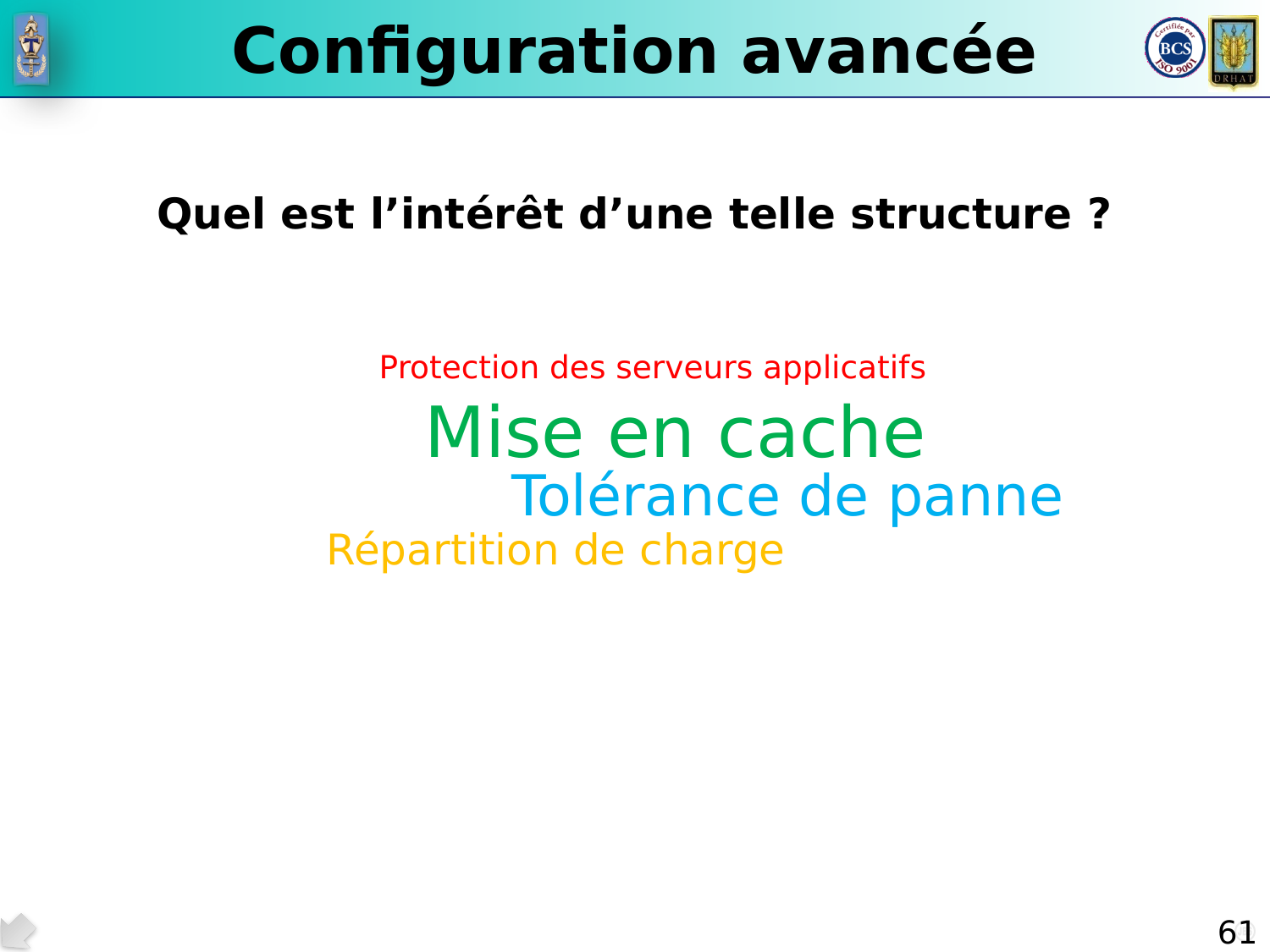

# Configuration avancée
Quel est l’intérêt d’une telle structure ?
Protection des serveurs applicatifs
Mise en cache
Tolérance de panne
Répartition de charge
61